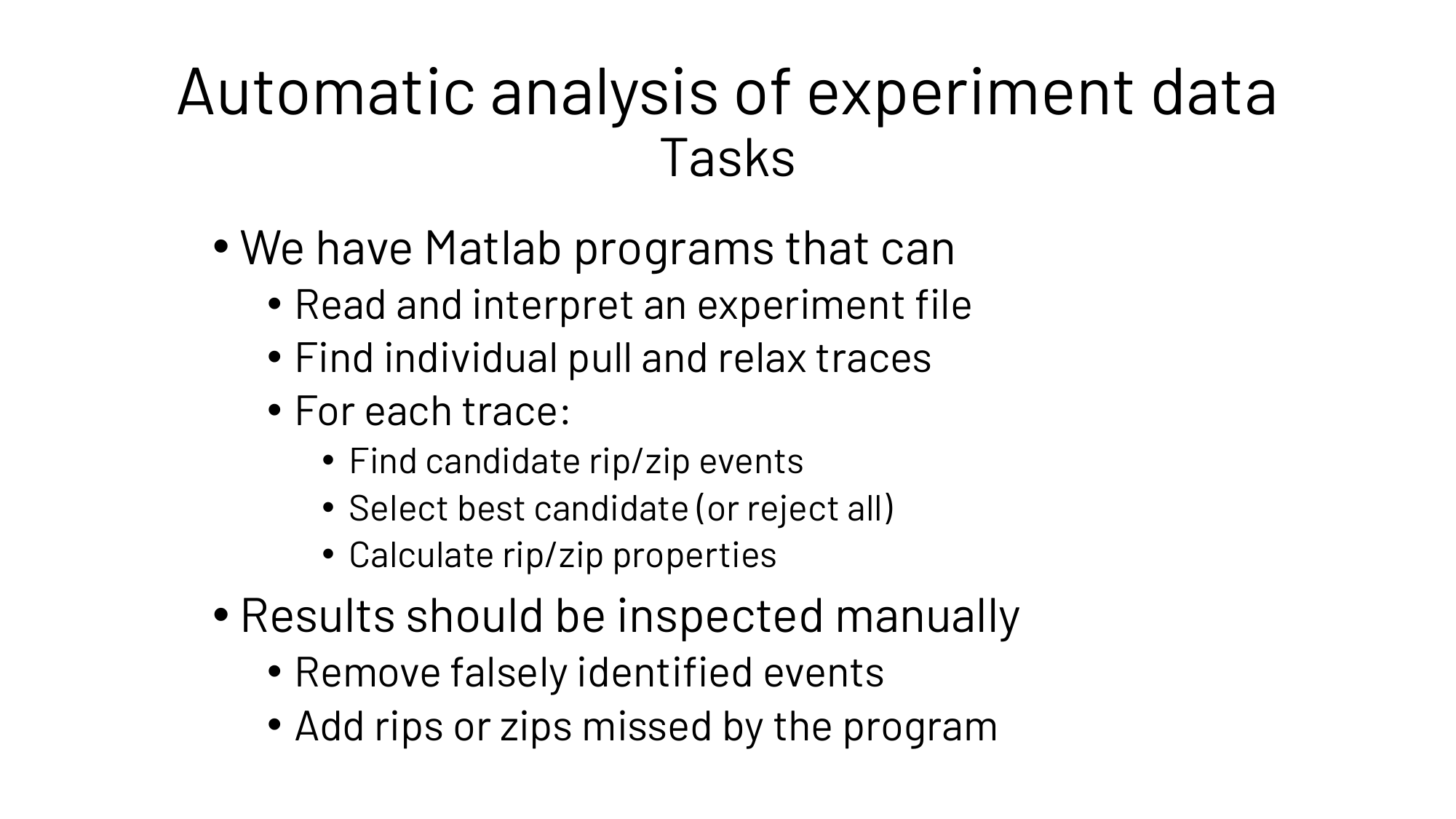

# Automatic analysis of experiment data Tasks
We have Matlab programs that can
Read and interpret an experiment file
Find individual pull and relax traces
For each trace:
Find candidate rip/zip events
Select best candidate (or reject all)
Calculate rip/zip properties
Results should be inspected manually
Remove falsely identified events
Add rips or zips missed by the program